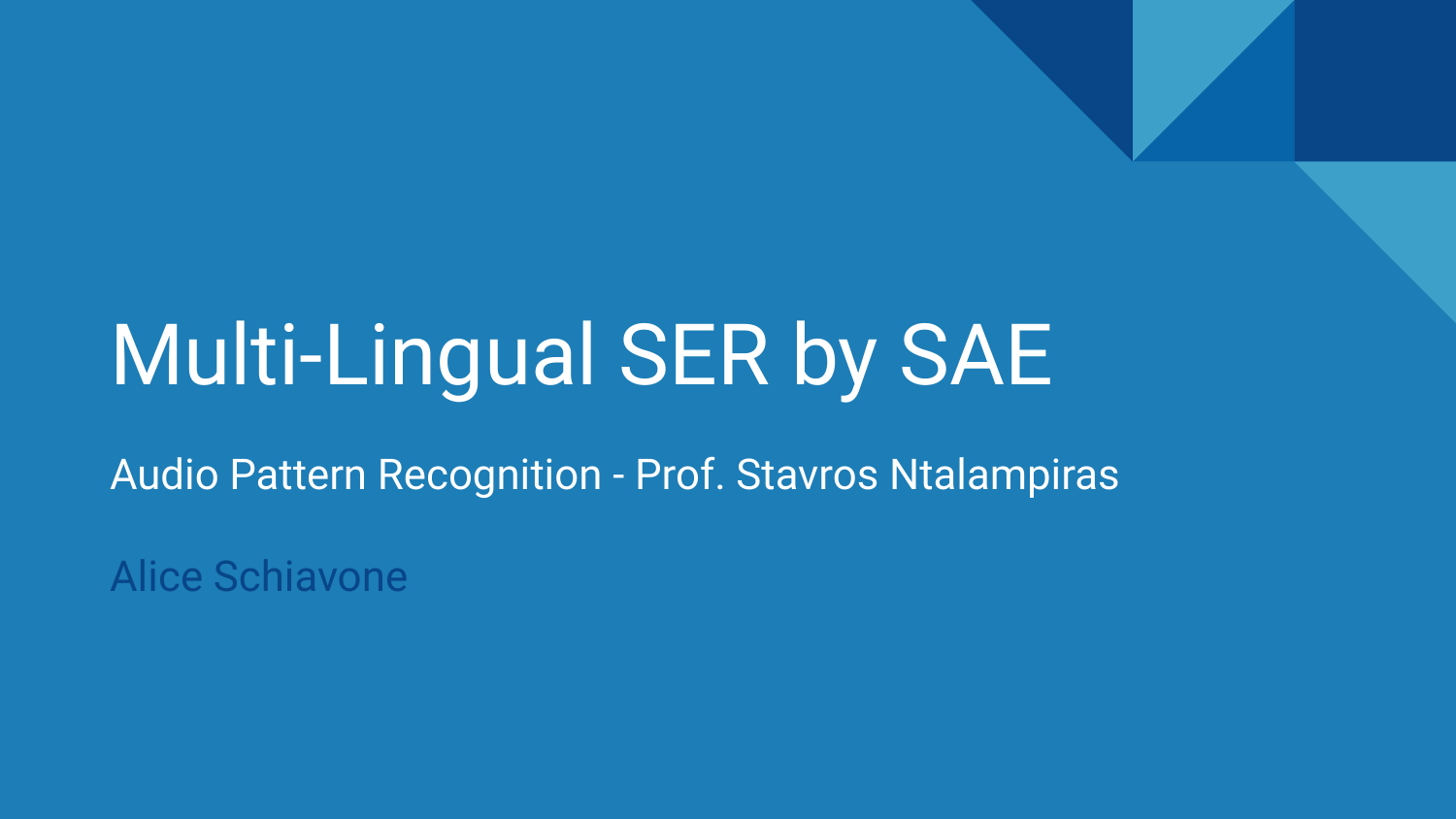

# Multi-Lingual SER by SAE
Audio Pattern Recognition - Prof. Stavros Ntalampiras

Alice Schiavone